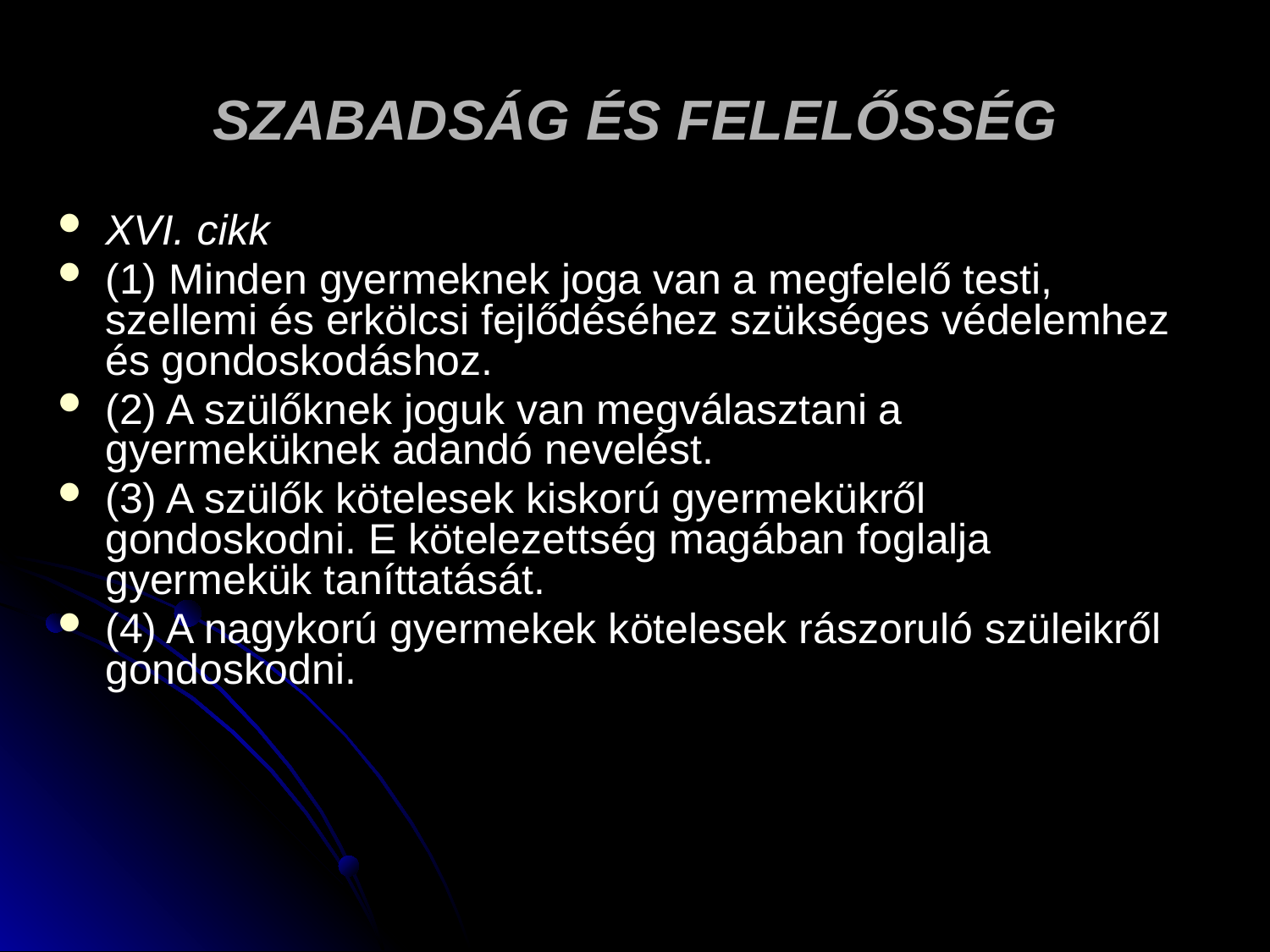

# SZABADSÁG ÉS FELELŐSSÉG
XVI. cikk
(1) Minden gyermeknek joga van a megfelelő testi, szellemi és erkölcsi fejlődéséhez szükséges védelemhez és gondoskodáshoz.
(2) A szülőknek joguk van megválasztani a gyermeküknek adandó nevelést.
(3) A szülők kötelesek kiskorú gyermekükről gondoskodni. E kötelezettség magában foglalja gyermekük taníttatását.
(4) A nagykorú gyermekek kötelesek rászoruló szüleikről gondoskodni.